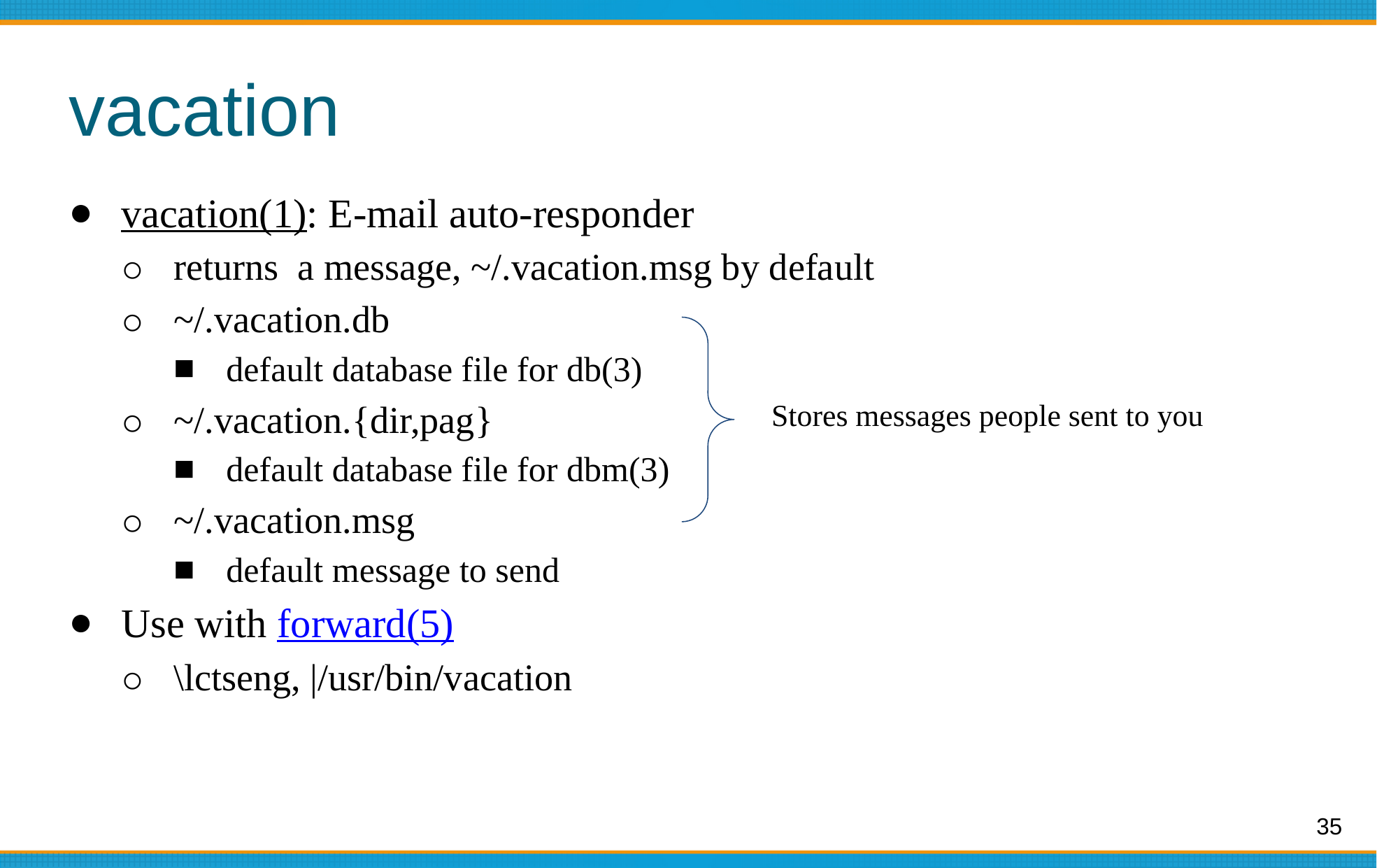

# vacation
vacation(1): E-mail auto-responder
returns  a message, ~/.vacation.msg by default
~/.vacation.db
default database file for db(3)
~/.vacation.{dir,pag}
default database file for dbm(3)
~/.vacation.msg
default message to send
Use with forward(5)
\lctseng, |/usr/bin/vacation

Stores messages people sent to you
35